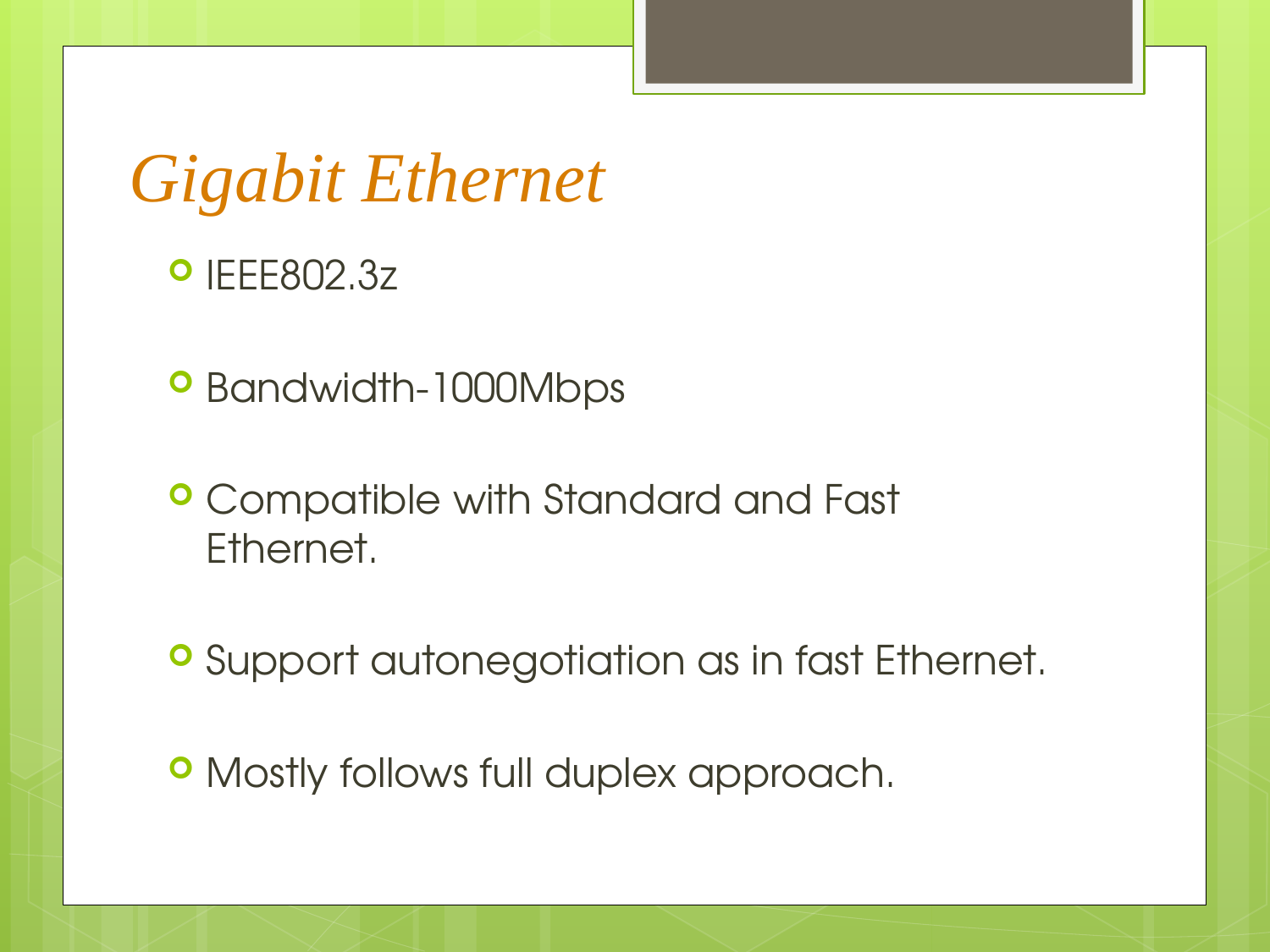

# Gigabit Ethernet
IEEE802.3z

Bandwidth-1000Mbps

Compatible with Standard and Fast Ethernet.

Support autonegotiation as in fast Ethernet.

Mostly follows full duplex approach.